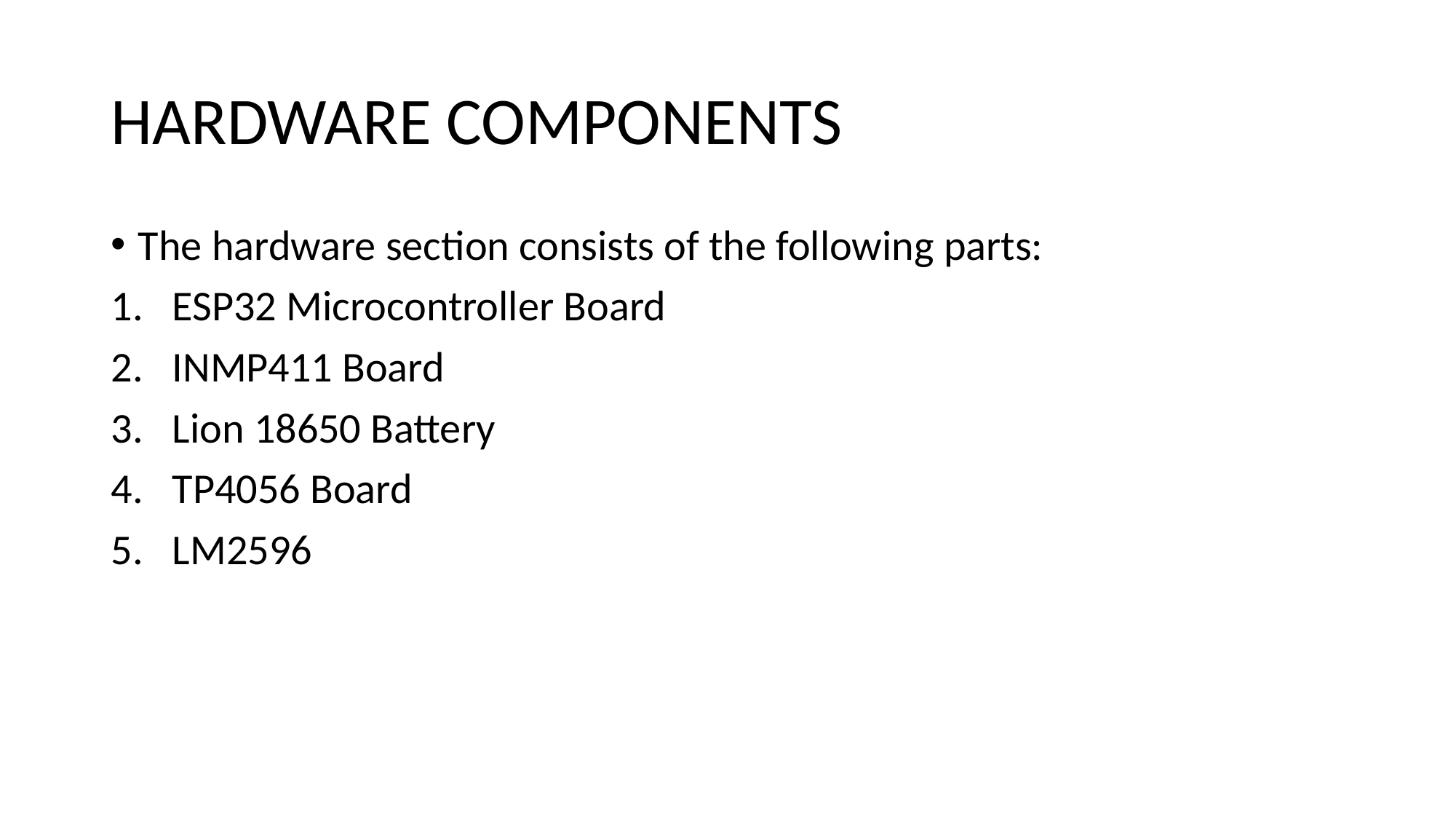

# HARDWARE COMPONENTS
The hardware section consists of the following parts:
ESP32 Microcontroller Board
INMP411 Board
Lion 18650 Battery
TP4056 Board
LM2596